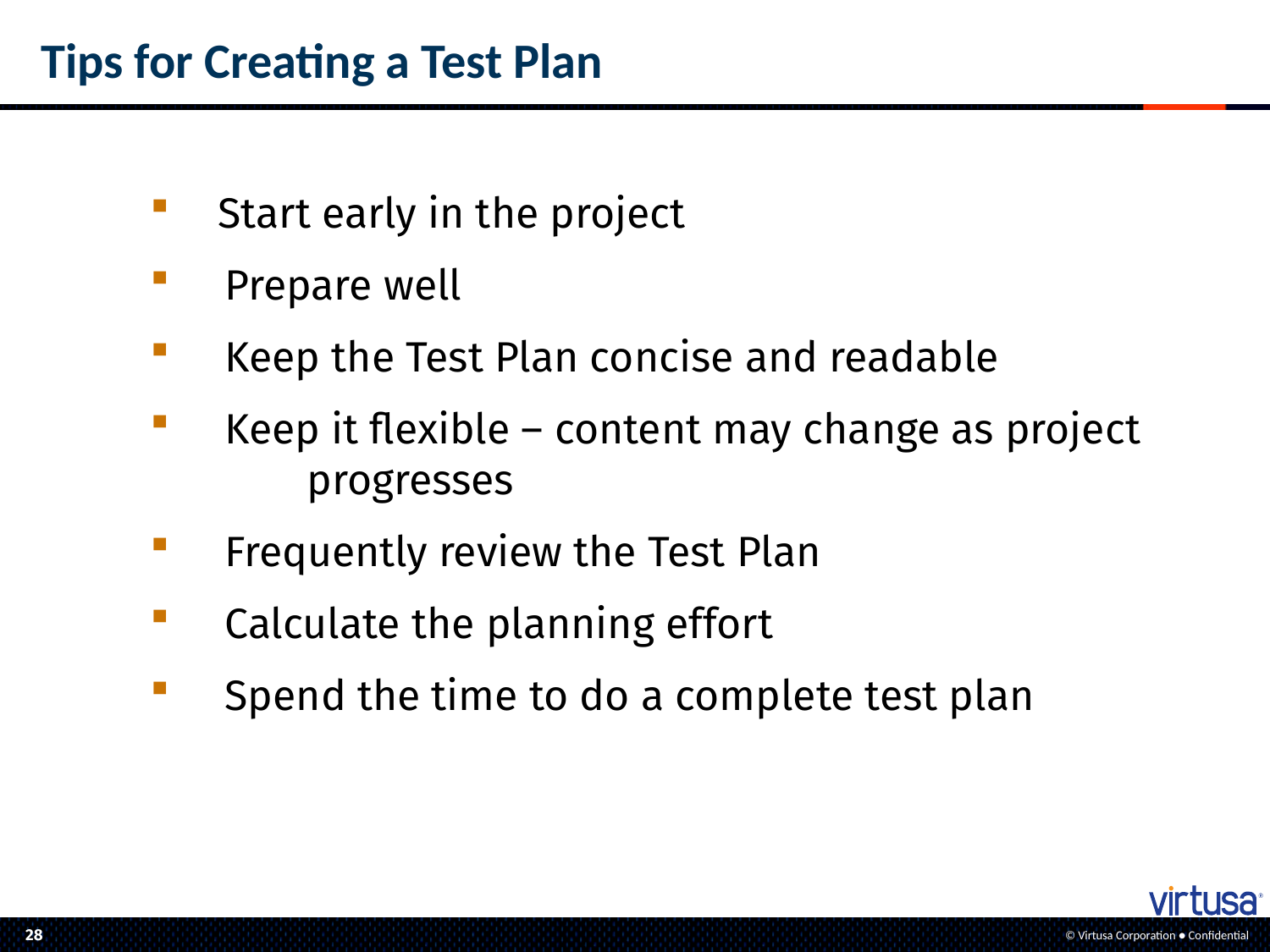

Tips for Creating a Test Plan
    Start early in the project
    Prepare well
    Keep the Test Plan concise and readable
    Keep it flexible – content may change as project                  	progresses
    Frequently review the Test Plan
    Calculate the planning effort
    Spend the time to do a complete test plan

28